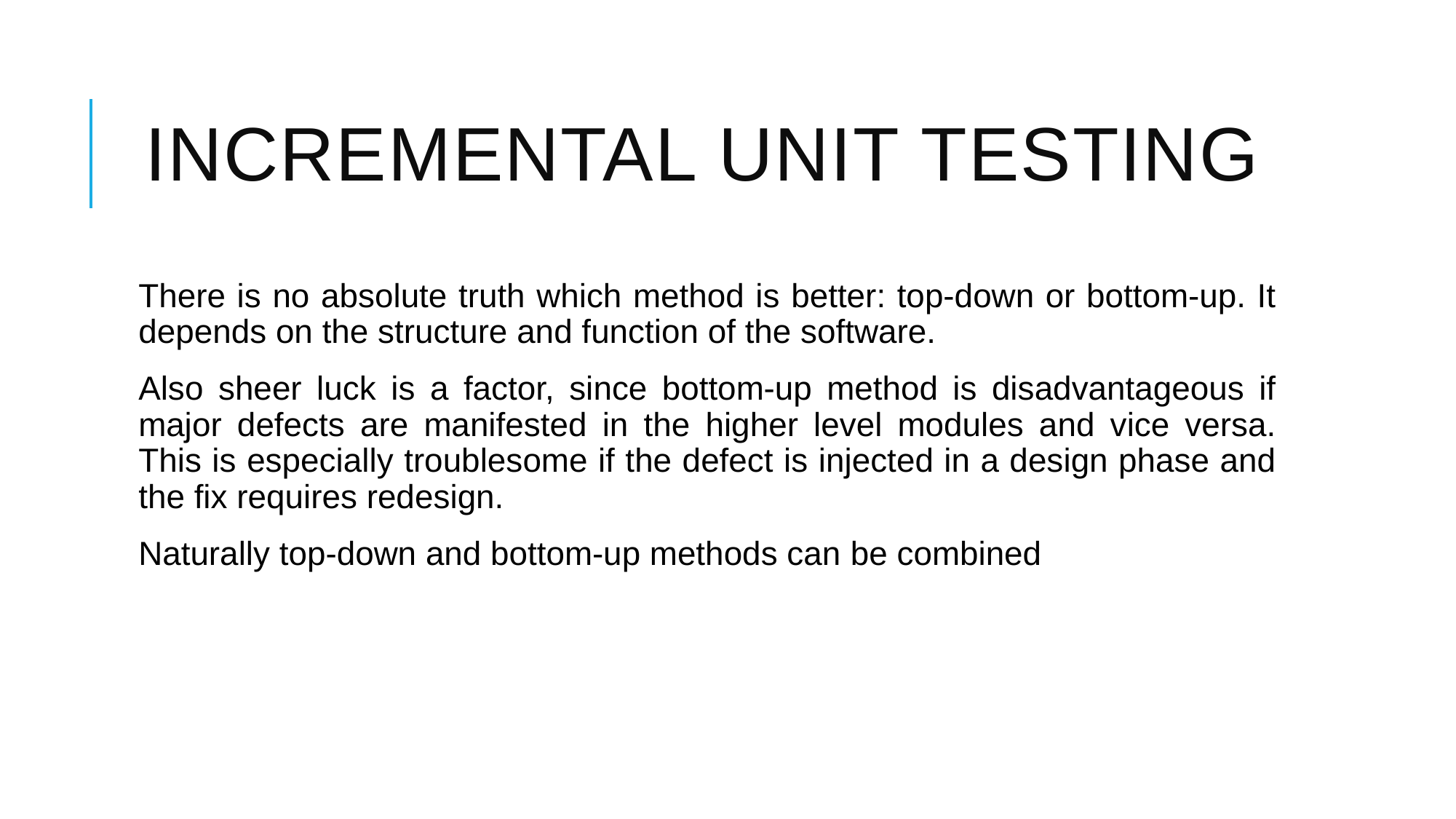

# Incremental Unit Testing
There is no absolute truth which method is better: top-down or bottom-up. It depends on the structure and function of the software.
Also sheer luck is a factor, since bottom-up method is disadvantageous if major defects are manifested in the higher level modules and vice versa. This is especially troublesome if the defect is injected in a design phase and the fix requires redesign.
Naturally top-down and bottom-up methods can be combined